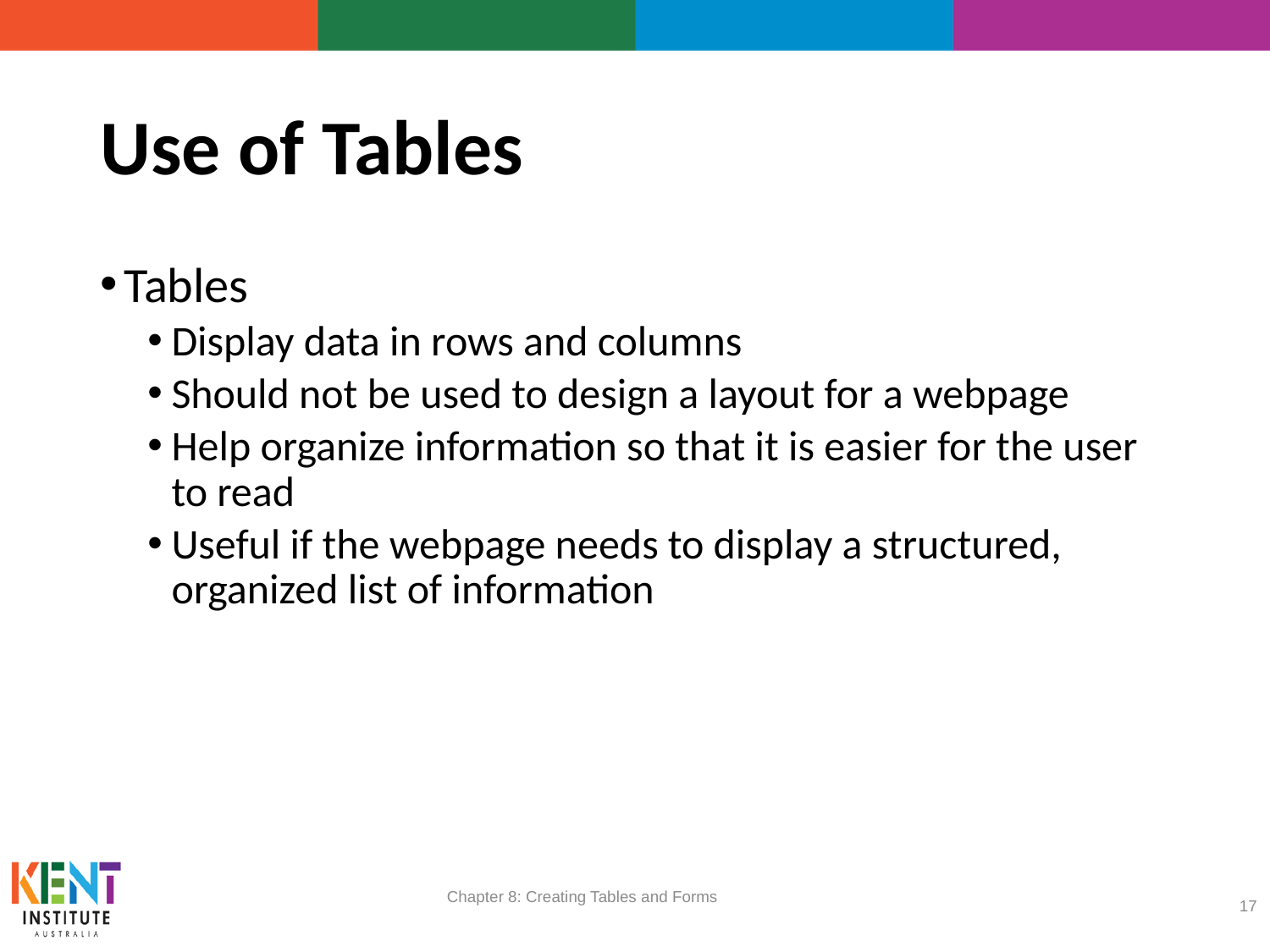

# Use of Tables
Tables
Display data in rows and columns
Should not be used to design a layout for a webpage
Help organize information so that it is easier for the user to read
Useful if the webpage needs to display a structured, organized list of information
Chapter 8: Creating Tables and Forms

17